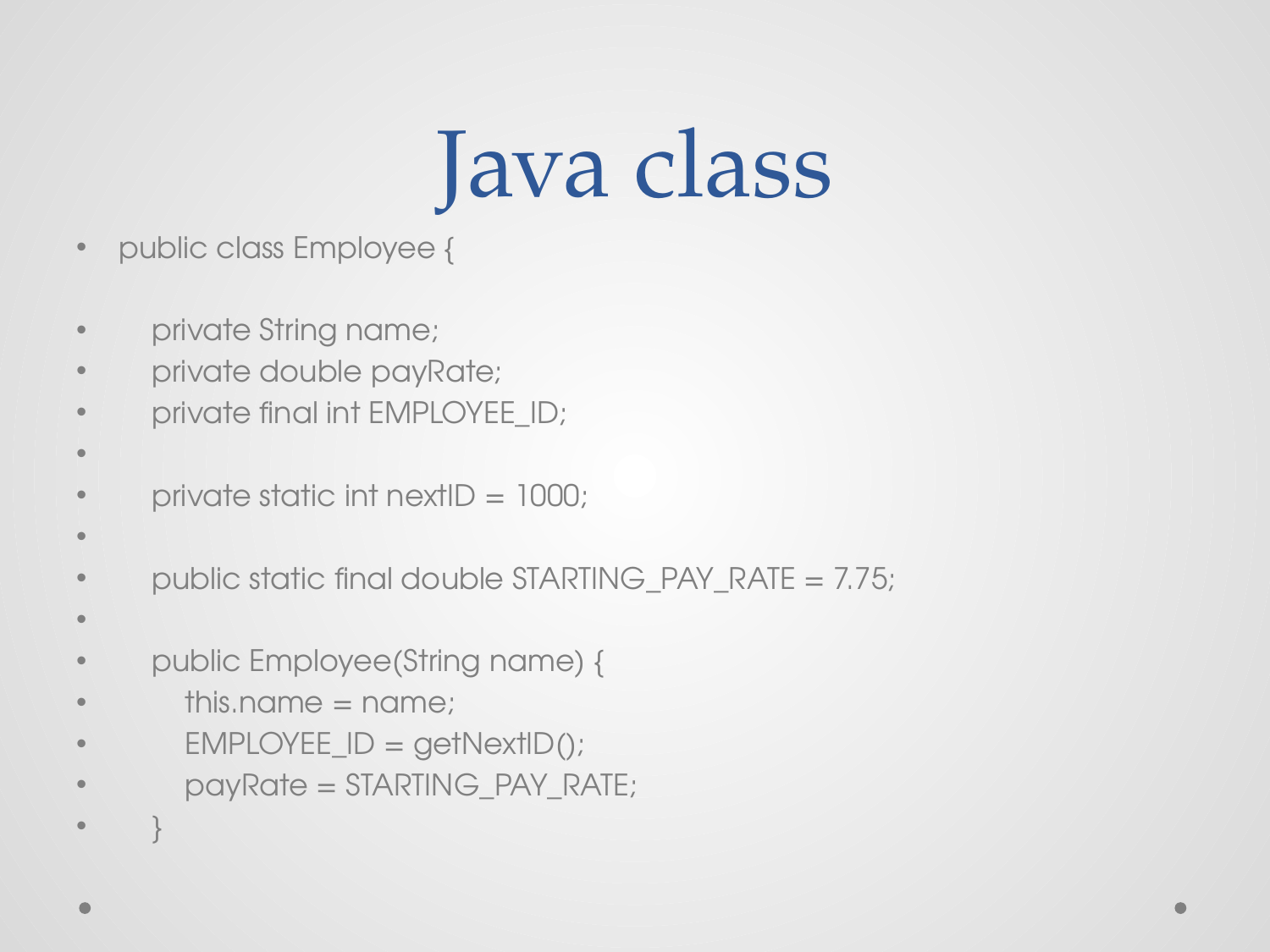

# Java class
public class Employee {

    private String name;
    private double payRate;
    private final int EMPLOYEE_ID;

    private static int nextID = 1000;

    public static final double STARTING_PAY_RATE = 7.75;

    public Employee(String name) {
        this.name = name;
        EMPLOYEE_ID = getNextID();
        payRate = STARTING_PAY_RATE;
    }